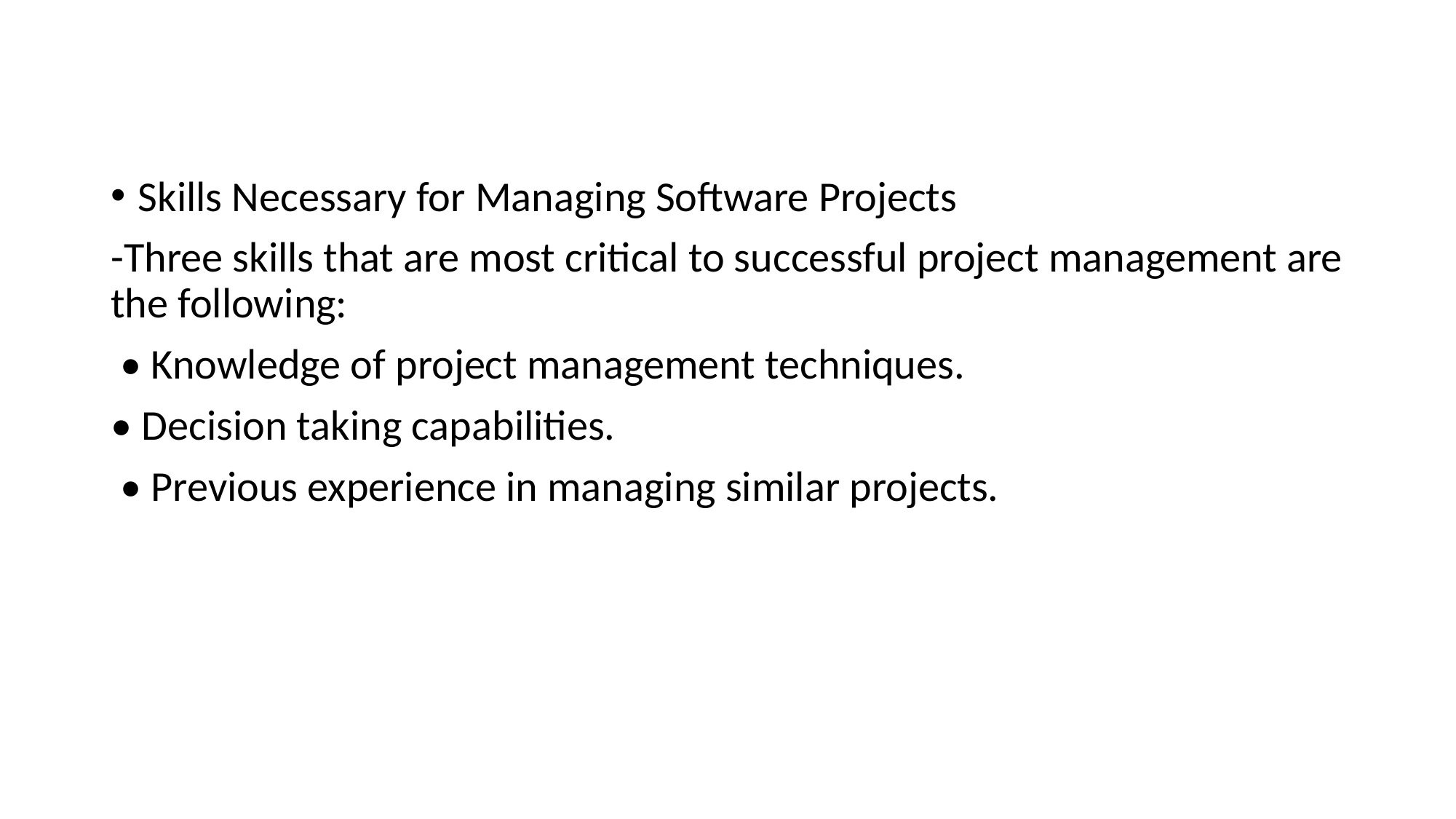

Skills Necessary for Managing Software Projects
-Three skills that are most critical to successful project management are the following:
 • Knowledge of project management techniques.
• Decision taking capabilities.
 • Previous experience in managing similar projects.